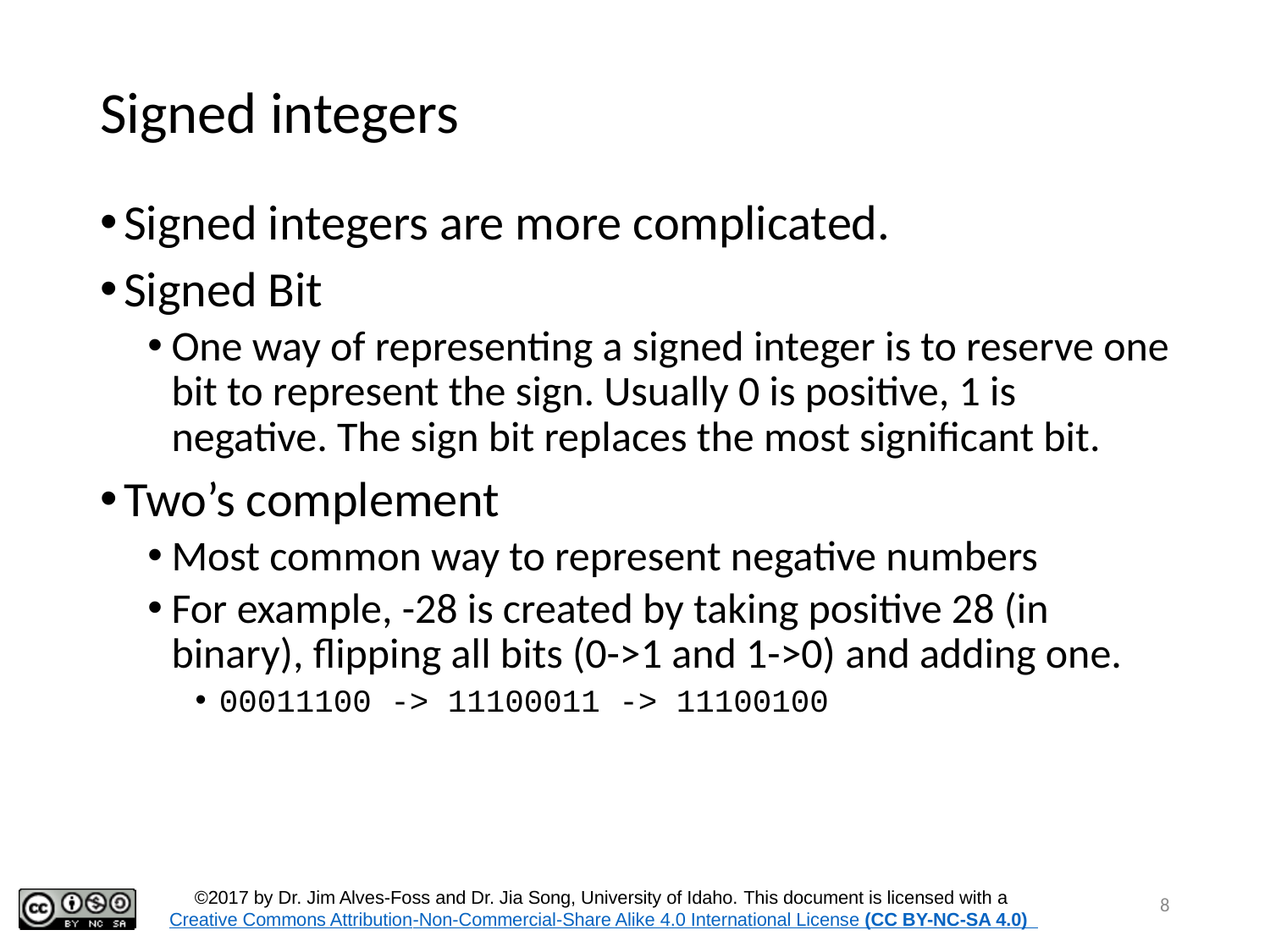

# Signed integers
Signed integers are more complicated.
Signed Bit
One way of representing a signed integer is to reserve one bit to represent the sign. Usually 0 is positive, 1 is negative. The sign bit replaces the most significant bit.
Two’s complement
Most common way to represent negative numbers
For example, -28 is created by taking positive 28 (in binary), flipping all bits (0->1 and 1->0) and adding one.
00011100 -> 11100011 -> 11100100
8